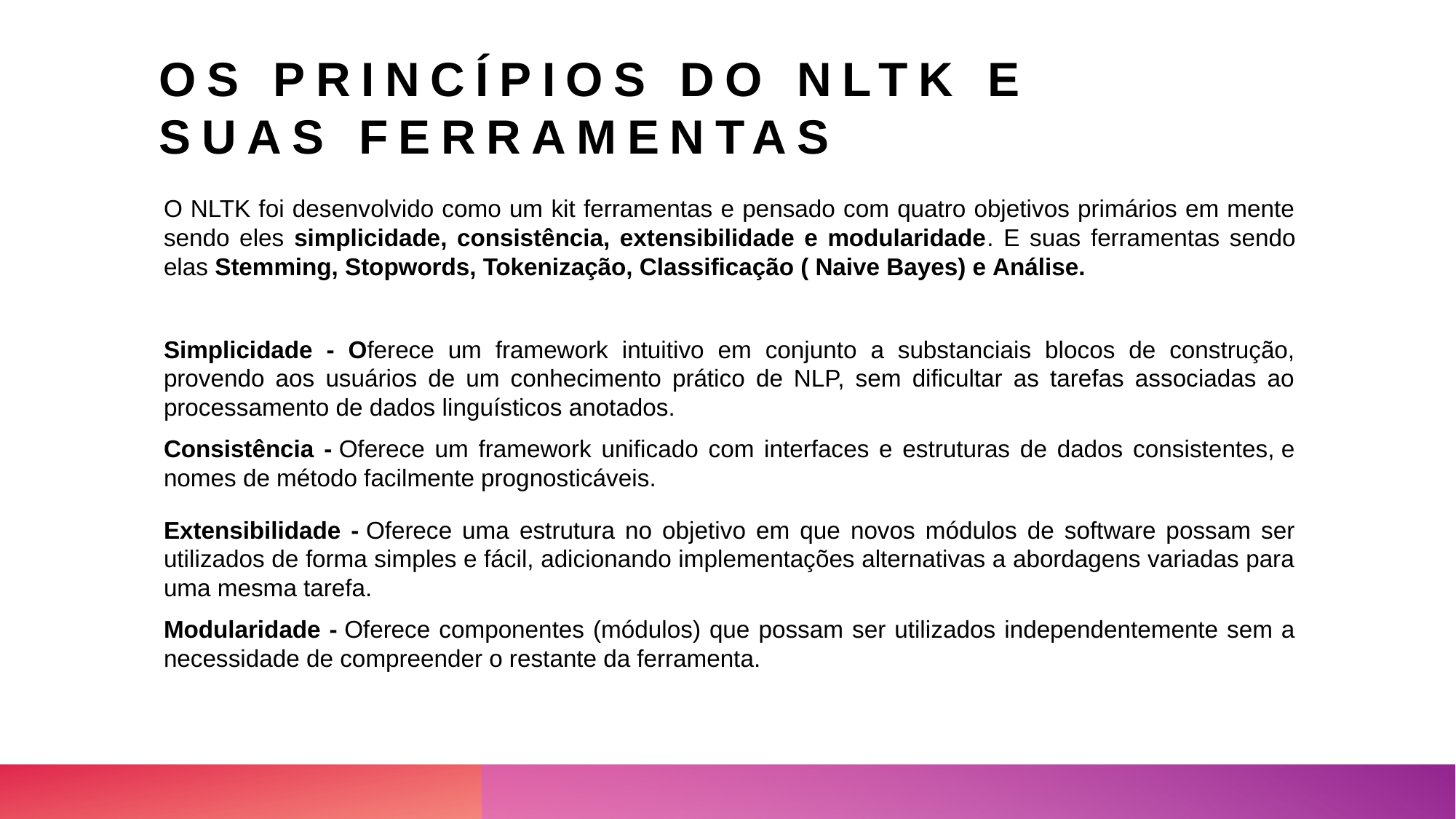

# Os princípios do NLTK e suas ferramentas
O NLTK foi desenvolvido como um kit ferramentas e pensado com quatro objetivos primários em mente sendo eles simplicidade, consistência, extensibilidade e modularidade. E suas ferramentas sendo elas Stemming, Stopwords, Tokenização, Classificação ( Naive Bayes) e Análise.

Simplicidade - Oferece um framework intuitivo em conjunto a substanciais blocos de construção, provendo aos usuários de um conhecimento prático de NLP, sem dificultar as tarefas associadas ao processamento de dados linguísticos anotados.
Consistência - Oferece um framework unificado com interfaces e estruturas de dados consistentes, e nomes de método facilmente prognosticáveis.
 
Extensibilidade - Oferece uma estrutura no objetivo em que novos módulos de software possam ser utilizados de forma simples e fácil, adicionando implementações alternativas a abordagens variadas para uma mesma tarefa.
Modularidade - Oferece componentes (módulos) que possam ser utilizados independentemente sem a necessidade de compreender o restante da ferramenta.